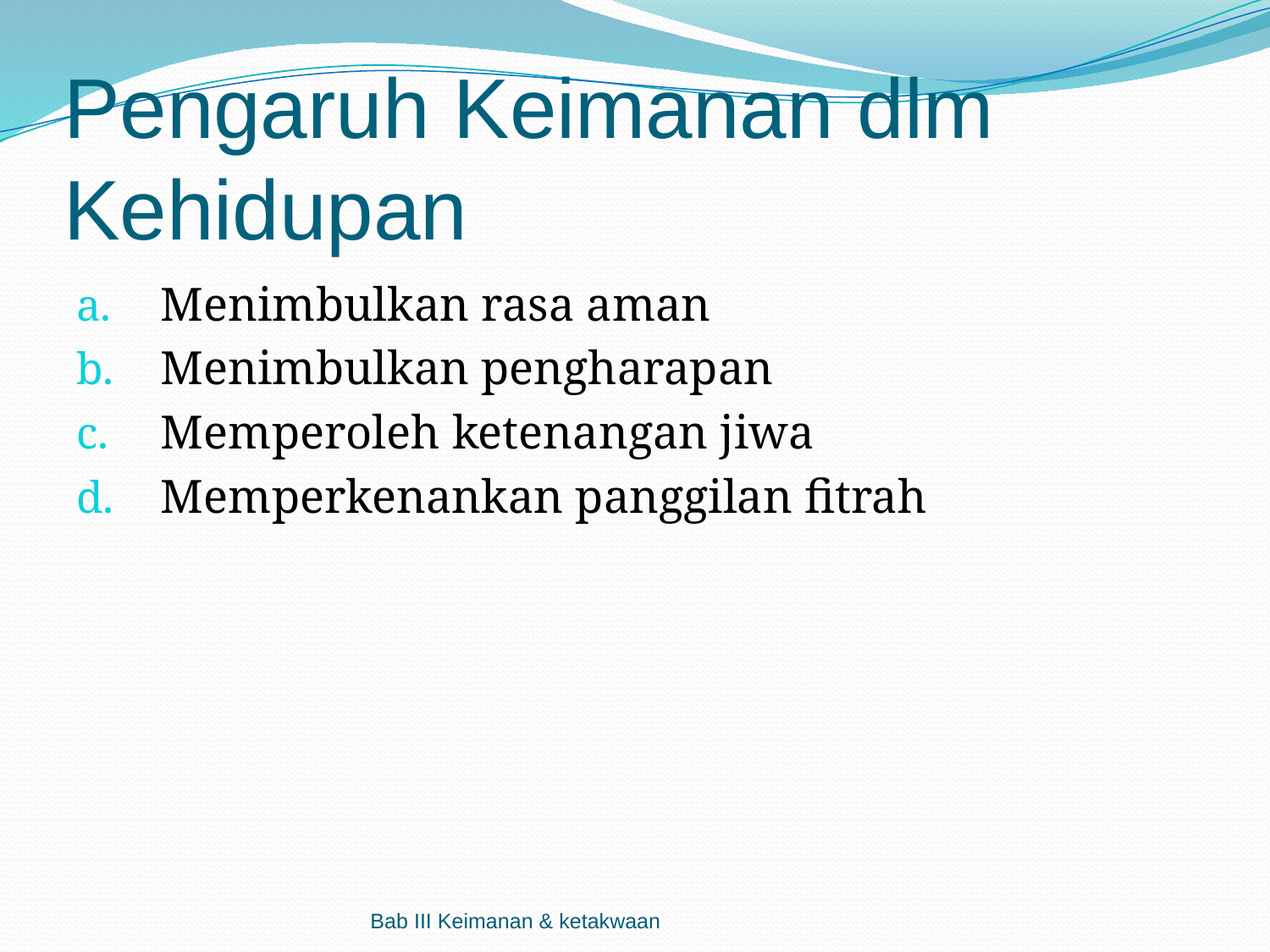

# Pengaruh Keimanan dlm Kehidupan
Menimbulkan rasa aman
Menimbulkan pengharapan
Memperoleh ketenangan jiwa
Memperkenankan panggilan fitrah

Bab III Keimanan & ketakwaan